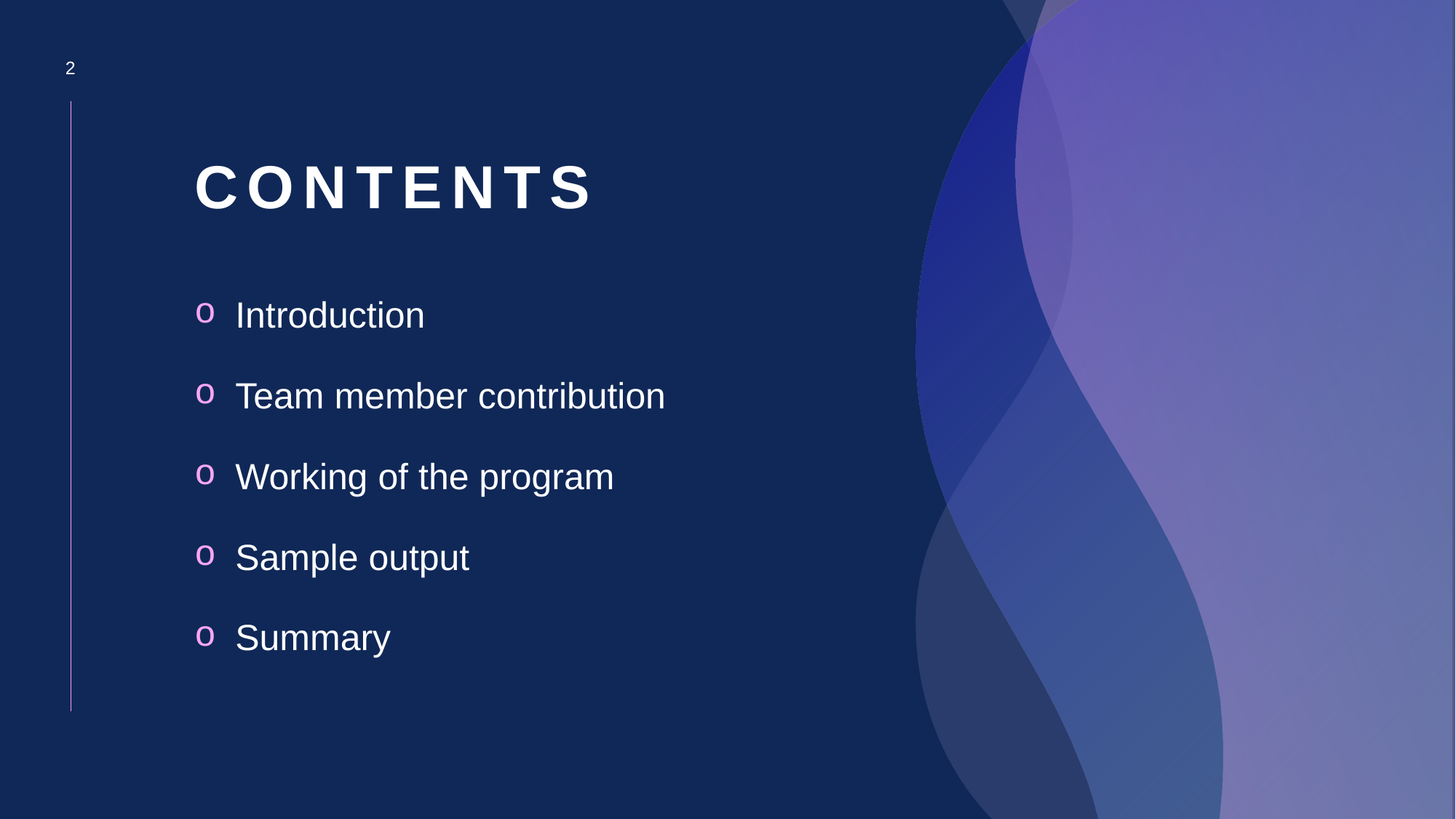

2
# CONTENTS
Introduction
Team member contribution
Working of the program
Sample output
Summary